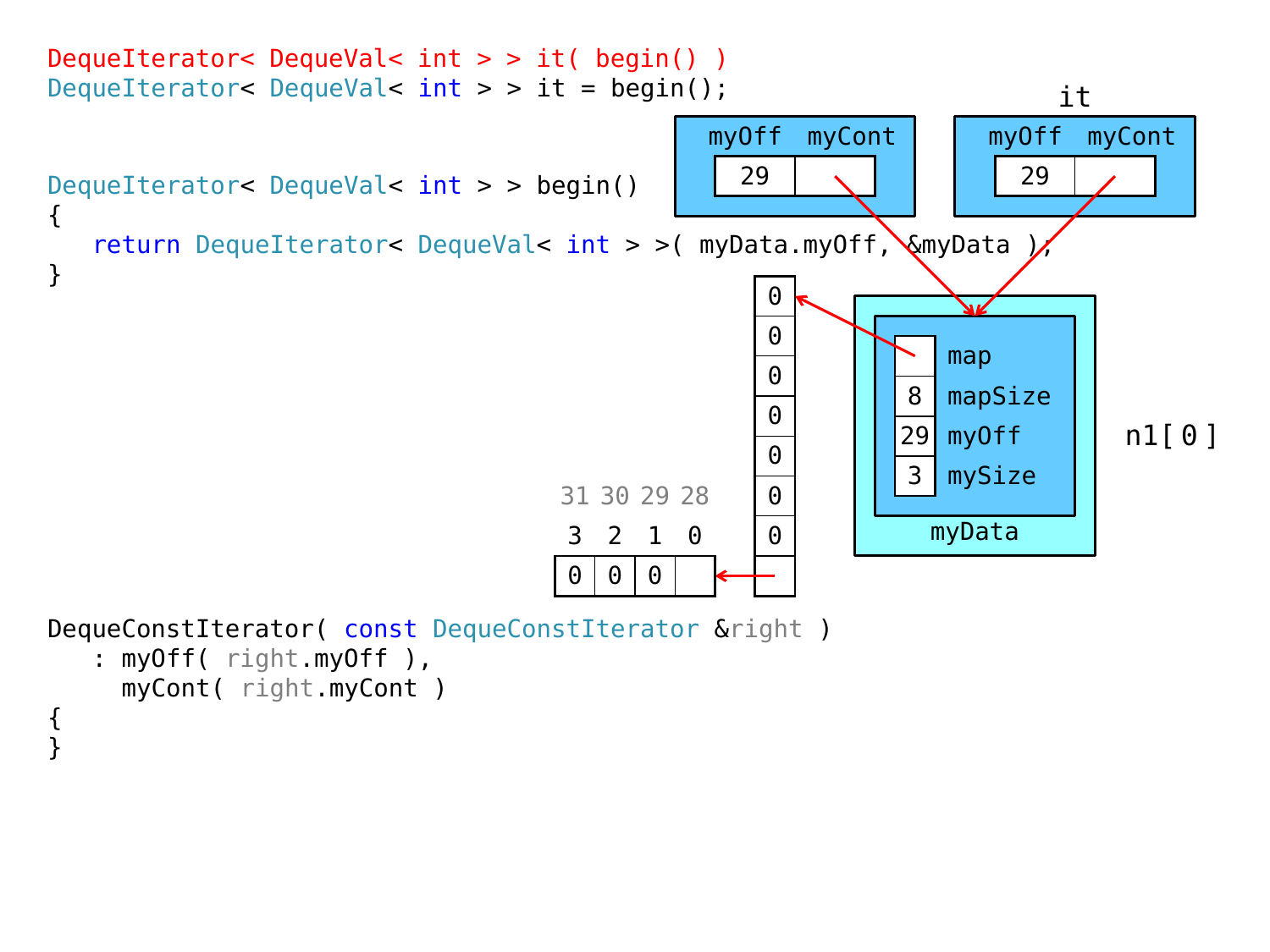

DequeIterator< DequeVal< int > > it( begin() )
DequeIterator< DequeVal< int > > it = begin();

DequeIterator< DequeVal< int > > begin()
{
   return DequeIterator< DequeVal< int > >( myData.myOff, &myData );
}

DequeConstIterator( const DequeConstIterator &right )
   : myOff( right.myOff ),
     myCont( right.myCont )
{
}
it

myOff
myCont
myOff
myCont
| 29 |  |
| --- | --- |
| 29 |  |
| --- | --- |

| 0 |
| --- |
| 0 |
| 0 |
| 0 |
| 0 |
| 0 |
| 0 |
|  |

|  | map |
| --- | --- |
| 8 | mapSize |
| 29 | myOff |
| 3 | mySize |
n1[0]
| 31 | 30 | 29 | 28 |
| --- | --- | --- | --- |
| 3 | 2 | 1 | 0 |
| 0 | 0 | 0 |  |
myData